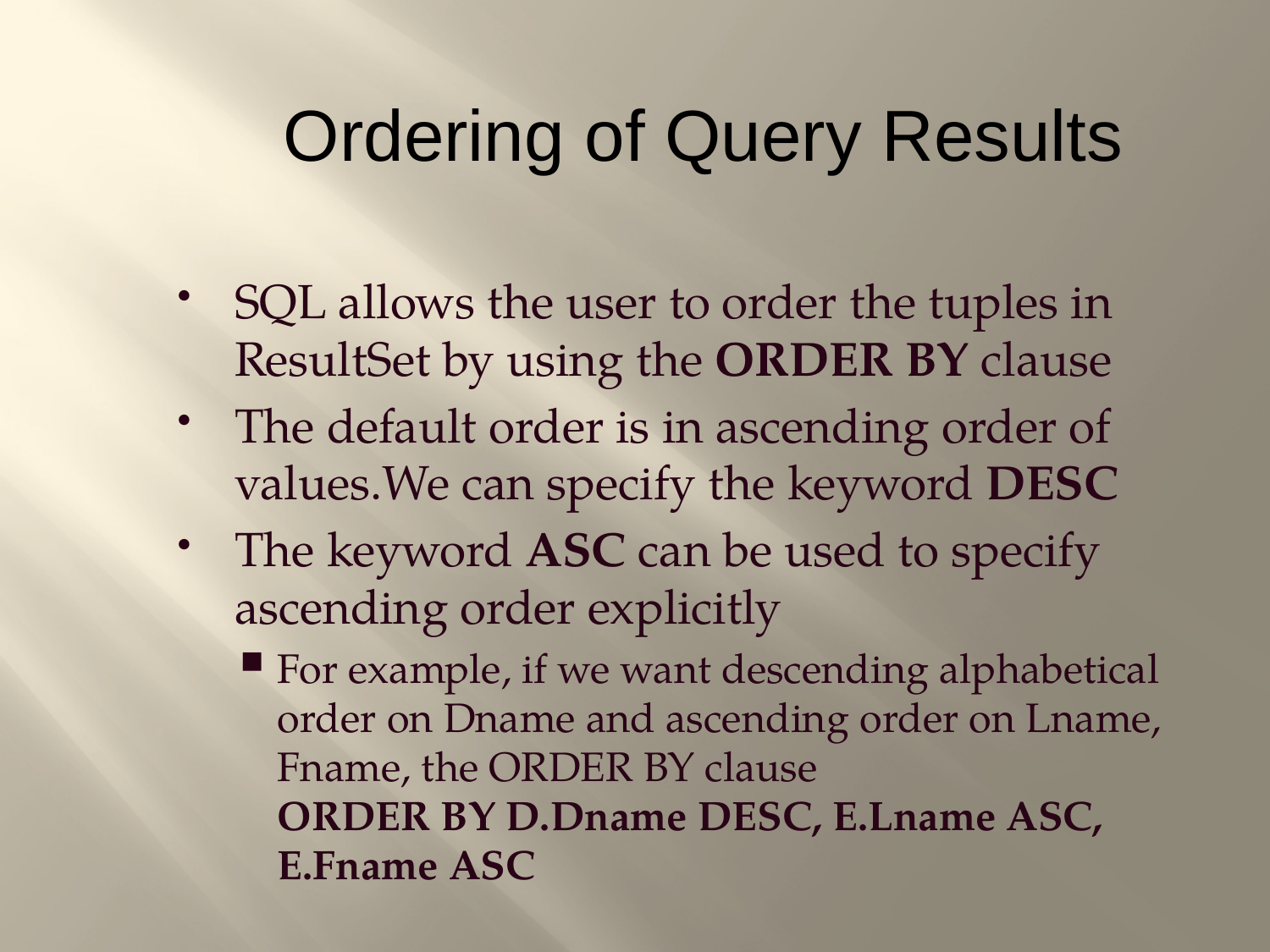

Ordering of Query Results
SQL allows the user to order the tuples in ResultSet by using the ORDER BY clause
The default order is in ascending order of values.We can specify the keyword DESC
The keyword ASC can be used to specify ascending order explicitly
For example, if we want descending alphabetical order on Dname and ascending order on Lname, Fname, the ORDER BY clause
ORDER BY D.Dname DESC, E.Lname ASC, E.Fname ASC